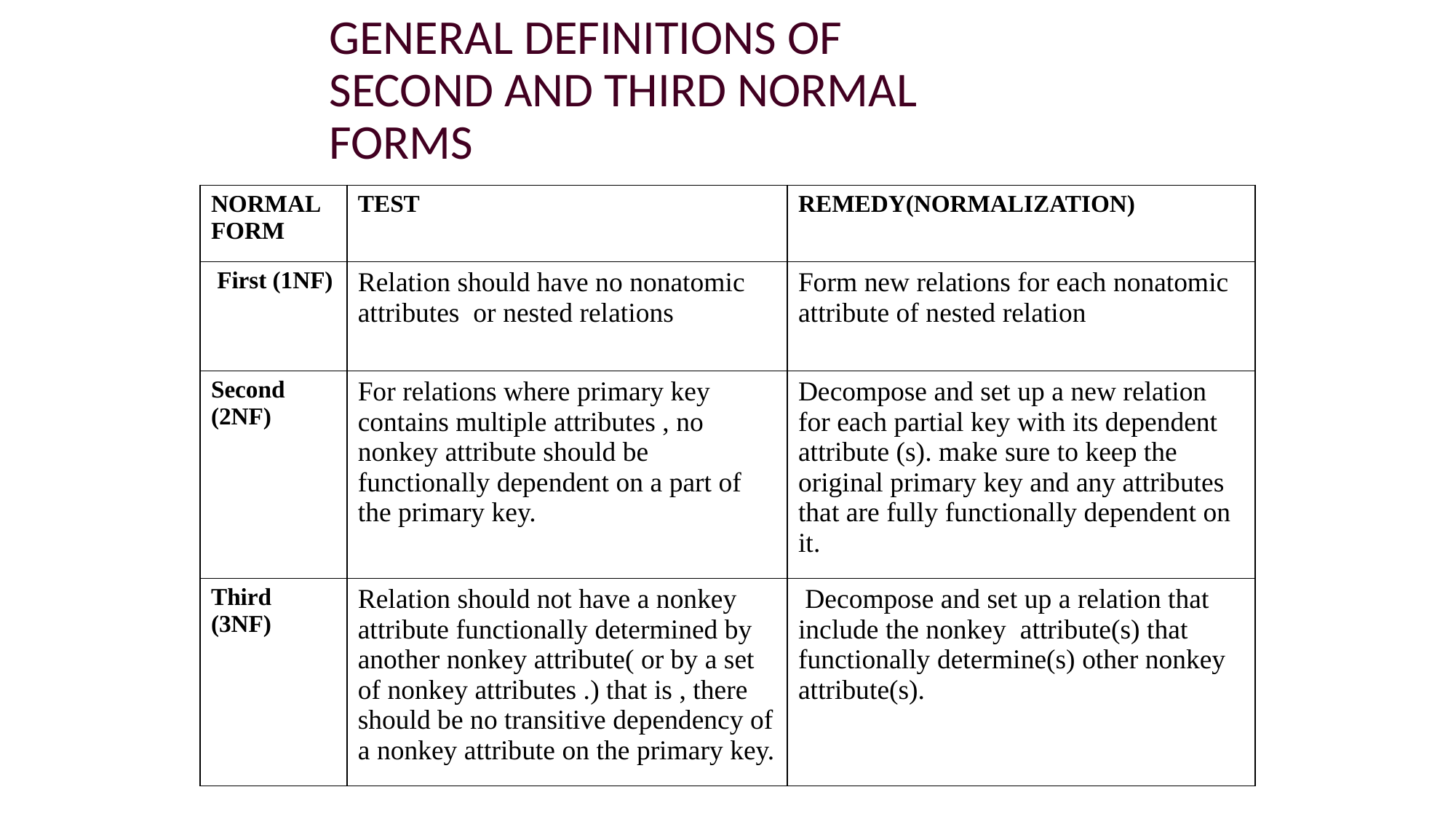

# GENERAL DEFINITIONS OF SECOND AND THIRD NORMAL FORMS
| NORMAL FORM | TEST | REMEDY(NORMALIZATION) |
| --- | --- | --- |
| First (1NF) | Relation should have no nonatomic attributes or nested relations | Form new relations for each nonatomic attribute of nested relation |
| Second (2NF) | For relations where primary key contains multiple attributes , no nonkey attribute should be functionally dependent on a part of the primary key. | Decompose and set up a new relation for each partial key with its dependent attribute (s). make sure to keep the original primary key and any attributes that are fully functionally dependent on it. |
| Third (3NF) | Relation should not have a nonkey attribute functionally determined by another nonkey attribute( or by a set of nonkey attributes .) that is , there should be no transitive dependency of a nonkey attribute on the primary key. | Decompose and set up a relation that include the nonkey attribute(s) that functionally determine(s) other nonkey attribute(s). |